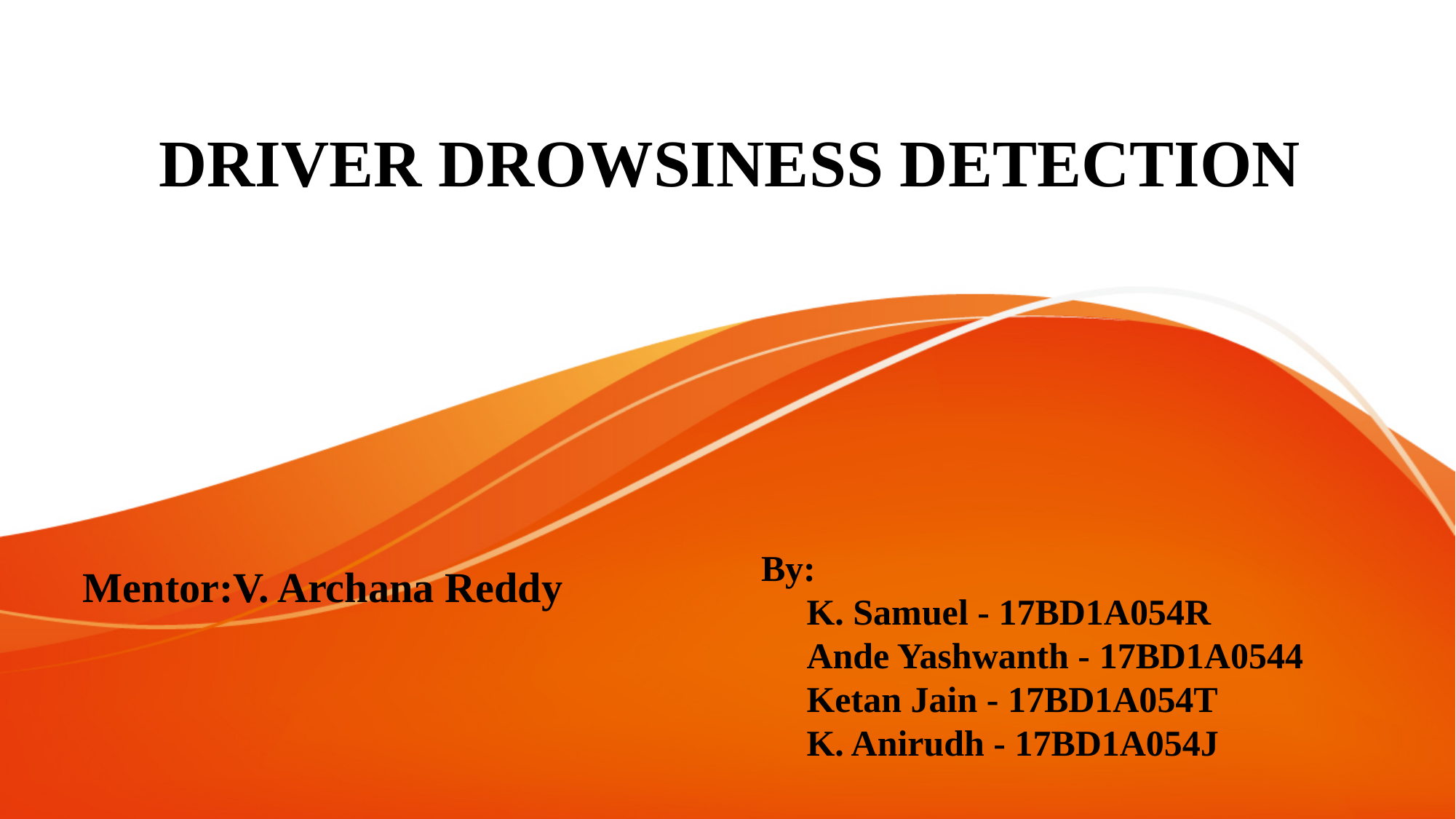

# DRIVER DROWSINESS DETECTION

By:
     K. Samuel - 17BD1A054R     	     Ande Yashwanth - 17BD1A0544
     Ketan Jain - 17BD1A054T
     K. Anirudh - 17BD1A054J
Mentor:V. Archana Reddy